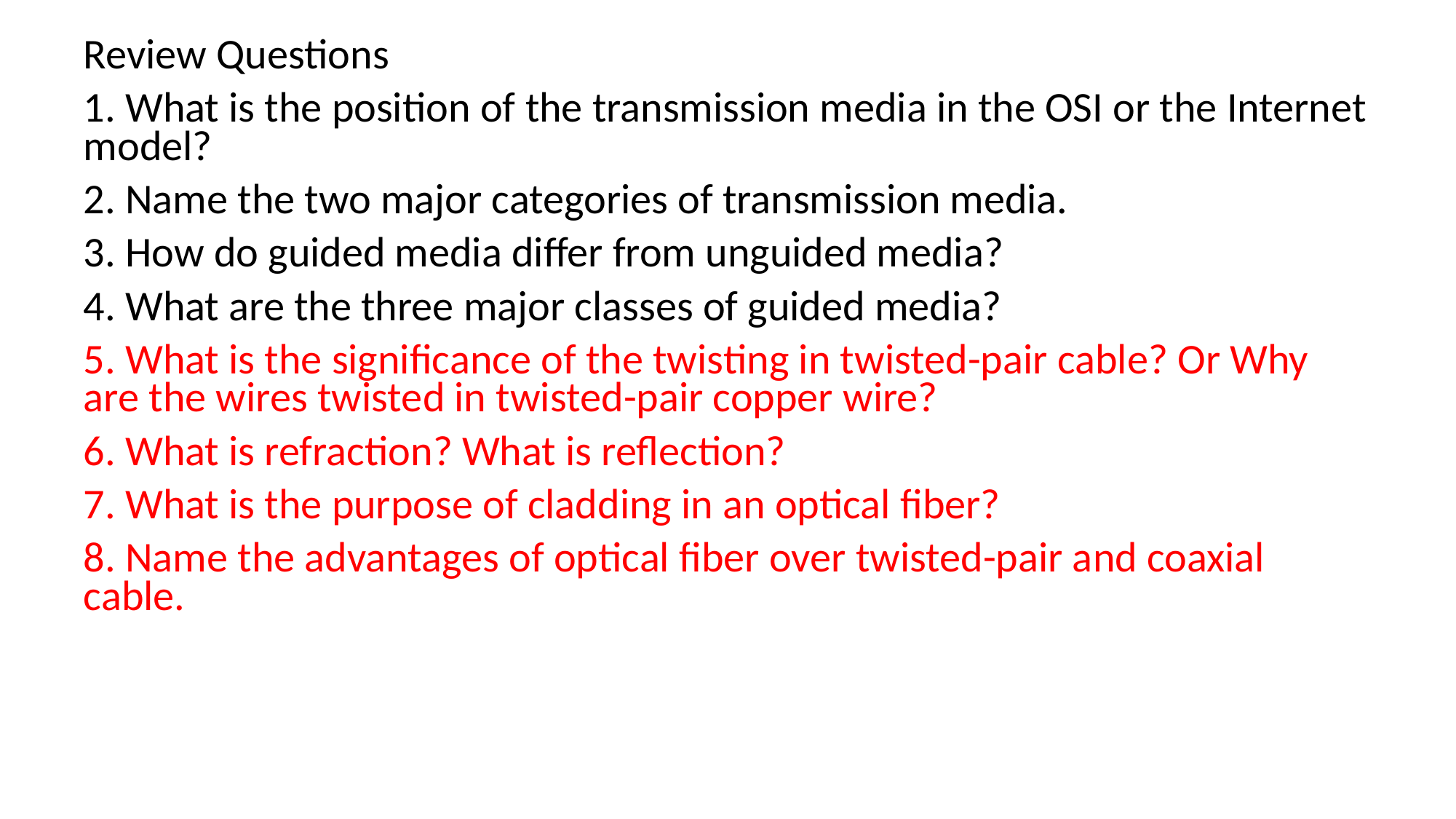

# Review Questions
1. What is the position of the transmission media in the OSI or the Internet model?
2. Name the two major categories of transmission media.
3. How do guided media differ from unguided media?
4. What are the three major classes of guided media?
5. What is the significance of the twisting in twisted-pair cable? Or Why are the wires twisted in twisted-pair copper wire?
6. What is refraction? What is reflection?
7. What is the purpose of cladding in an optical fiber?
8. Name the advantages of optical fiber over twisted-pair and coaxial cable.